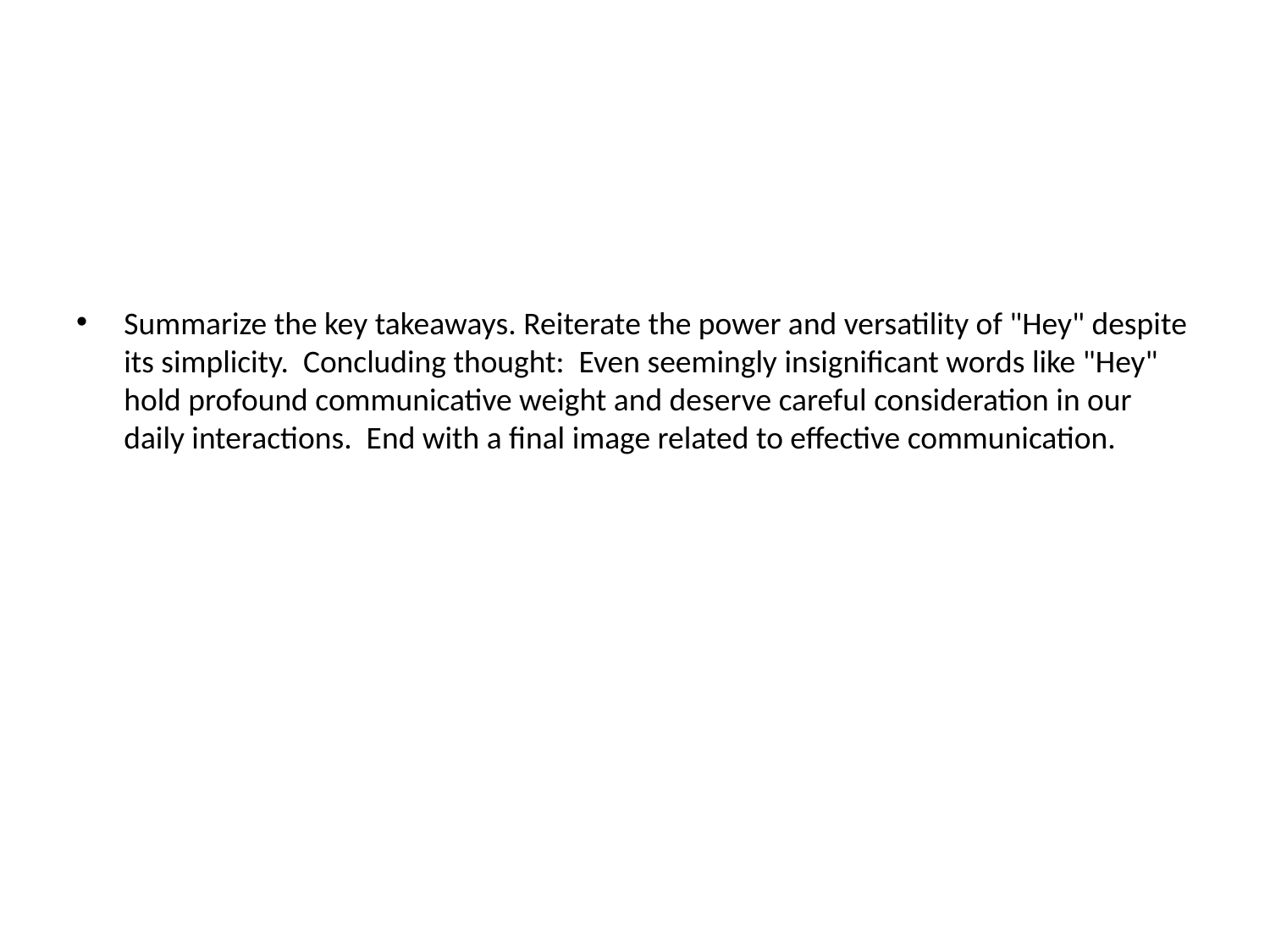

#

Summarize the key takeaways. Reiterate the power and versatility of "Hey" despite its simplicity.  Concluding thought:  Even seemingly insignificant words like "Hey" hold profound communicative weight and deserve careful consideration in our daily interactions.  End with a final image related to effective communication.